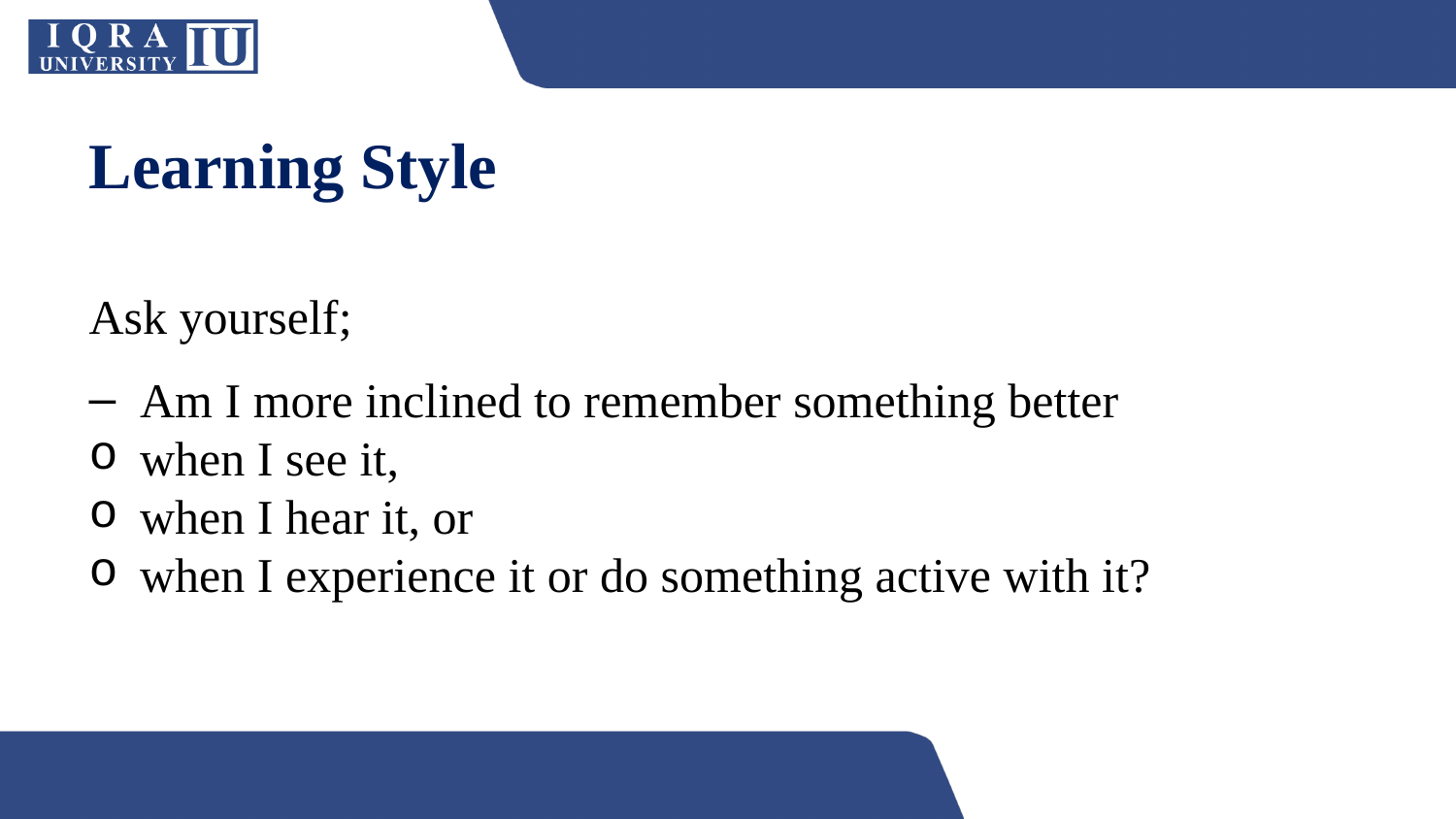

Learning Style
Ask yourself;
Am I more inclined to remember something better
when I see it,
when I hear it, or
when I experience it or do something active with it?